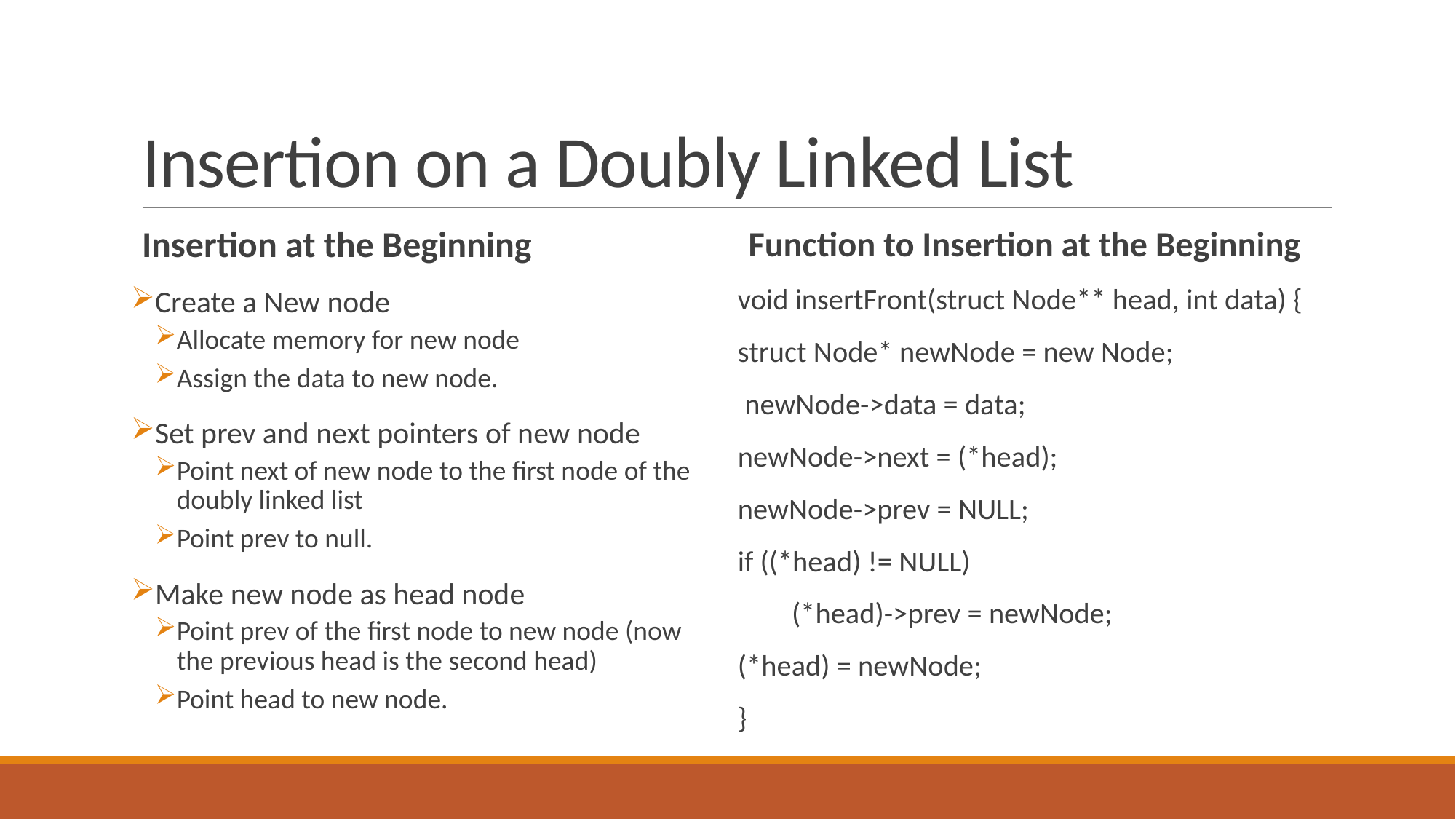

# Insertion on a Doubly Linked List
Function to Insertion at the Beginning
void insertFront(struct Node** head, int data) {
struct Node* newNode = new Node;
 newNode->data = data;
newNode->next = (*head);
newNode->prev = NULL;
if ((*head) != NULL)
        (*head)->prev = newNode;
(*head) = newNode;
}
Insertion at the Beginning
Create a New node
Allocate memory for new node
Assign the data to new node.
Set prev and next pointers of new node
Point next of new node to the first node of the doubly linked list
Point prev to null.
Make new node as head node
Point prev of the first node to new node (now the previous head is the second head)
Point head to new node.